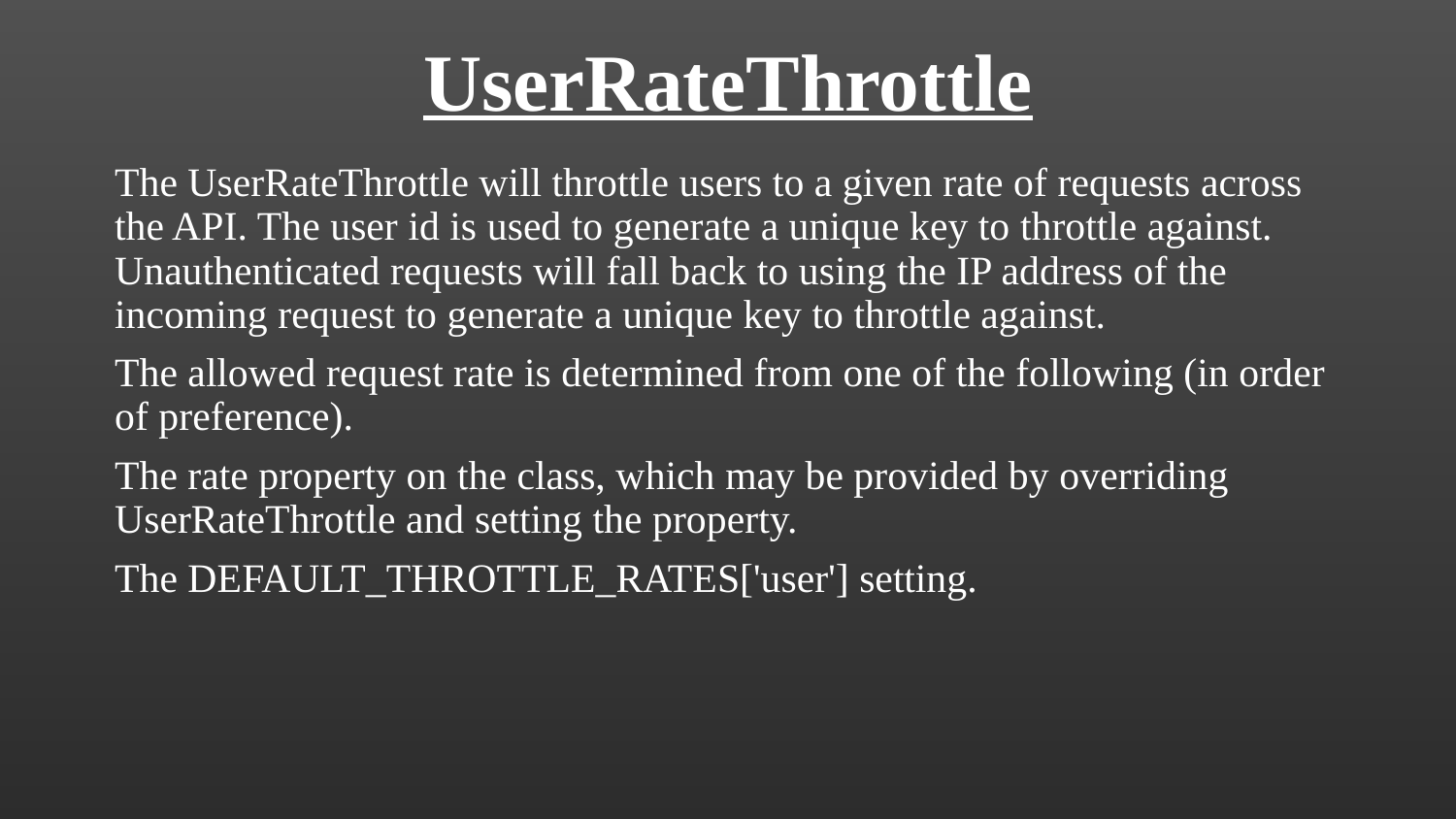

# UserRateThrottle
The UserRateThrottle will throttle users to a given rate of requests across the API. The user id is used to generate a unique key to throttle against. Unauthenticated requests will fall back to using the IP address of the incoming request to generate a unique key to throttle against.
The allowed request rate is determined from one of the following (in order of preference).
The rate property on the class, which may be provided by overriding UserRateThrottle and setting the property.
The DEFAULT_THROTTLE_RATES['user'] setting.